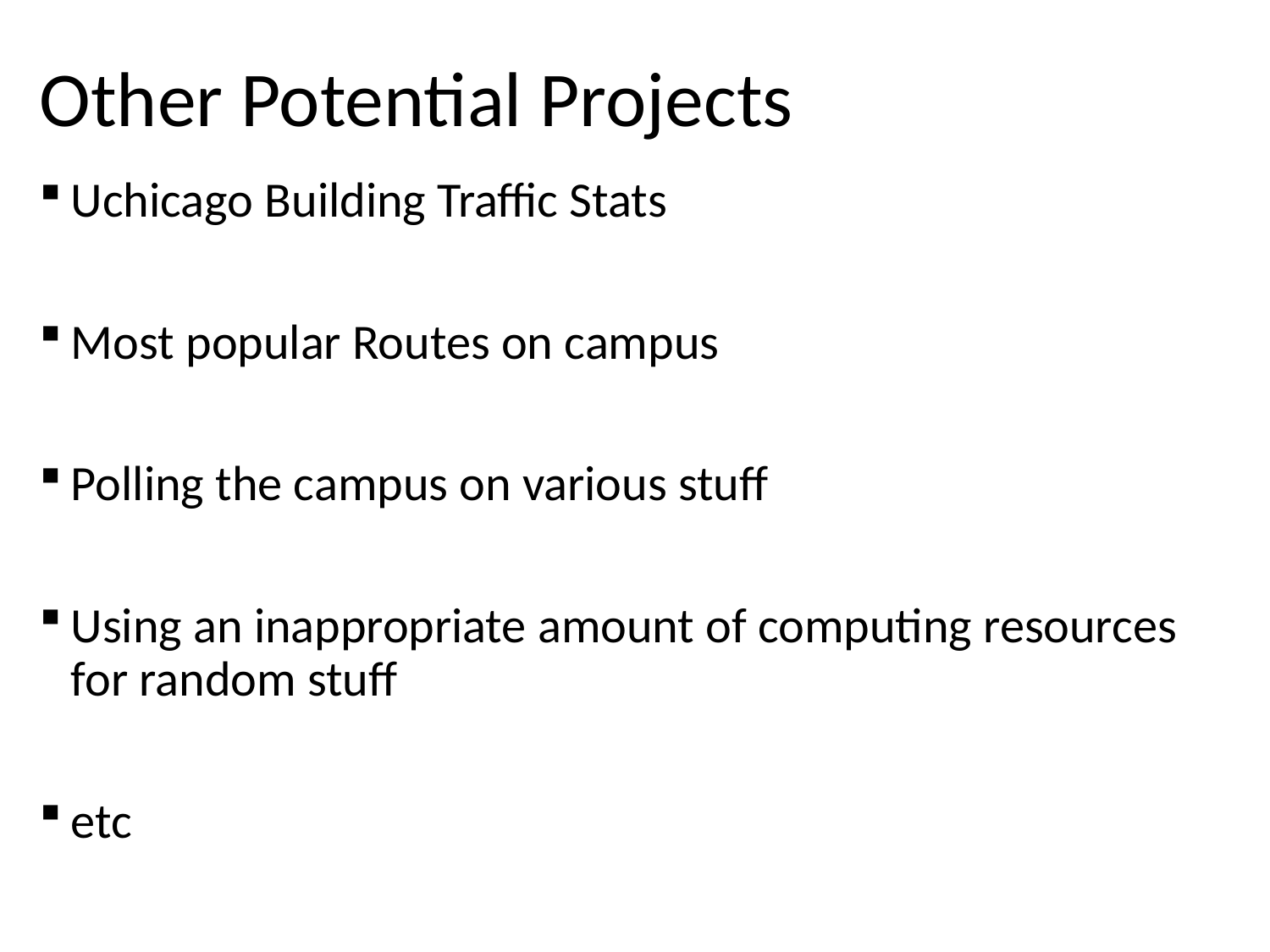

# Other Potential Projects
Uchicago Building Traffic Stats

Most popular Routes on campus

Polling the campus on various stuff

Using an inappropriate amount of computing resources for random stuff

etc